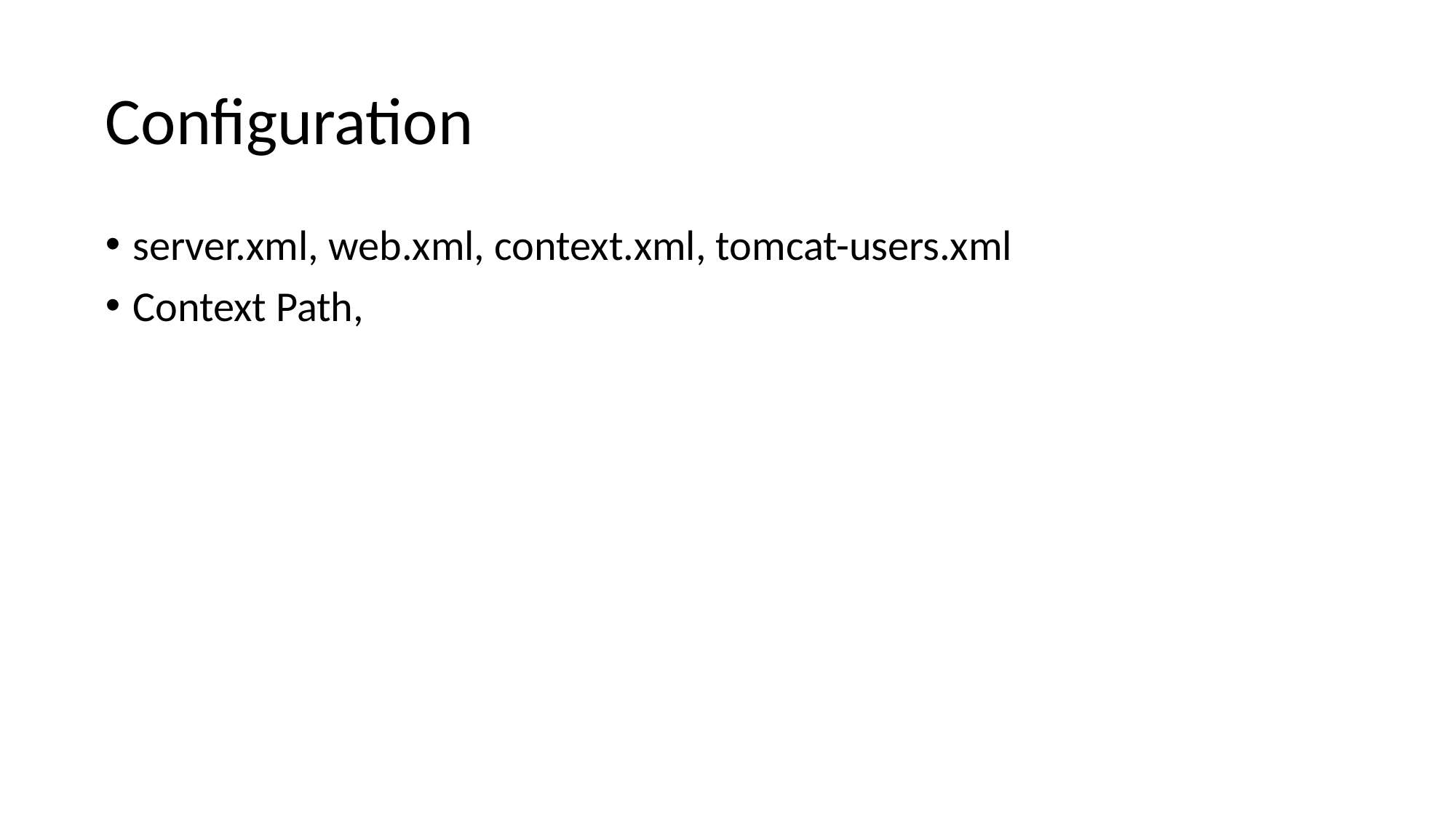

# Configuration
server.xml, web.xml, context.xml, tomcat-users.xml
Context Path,